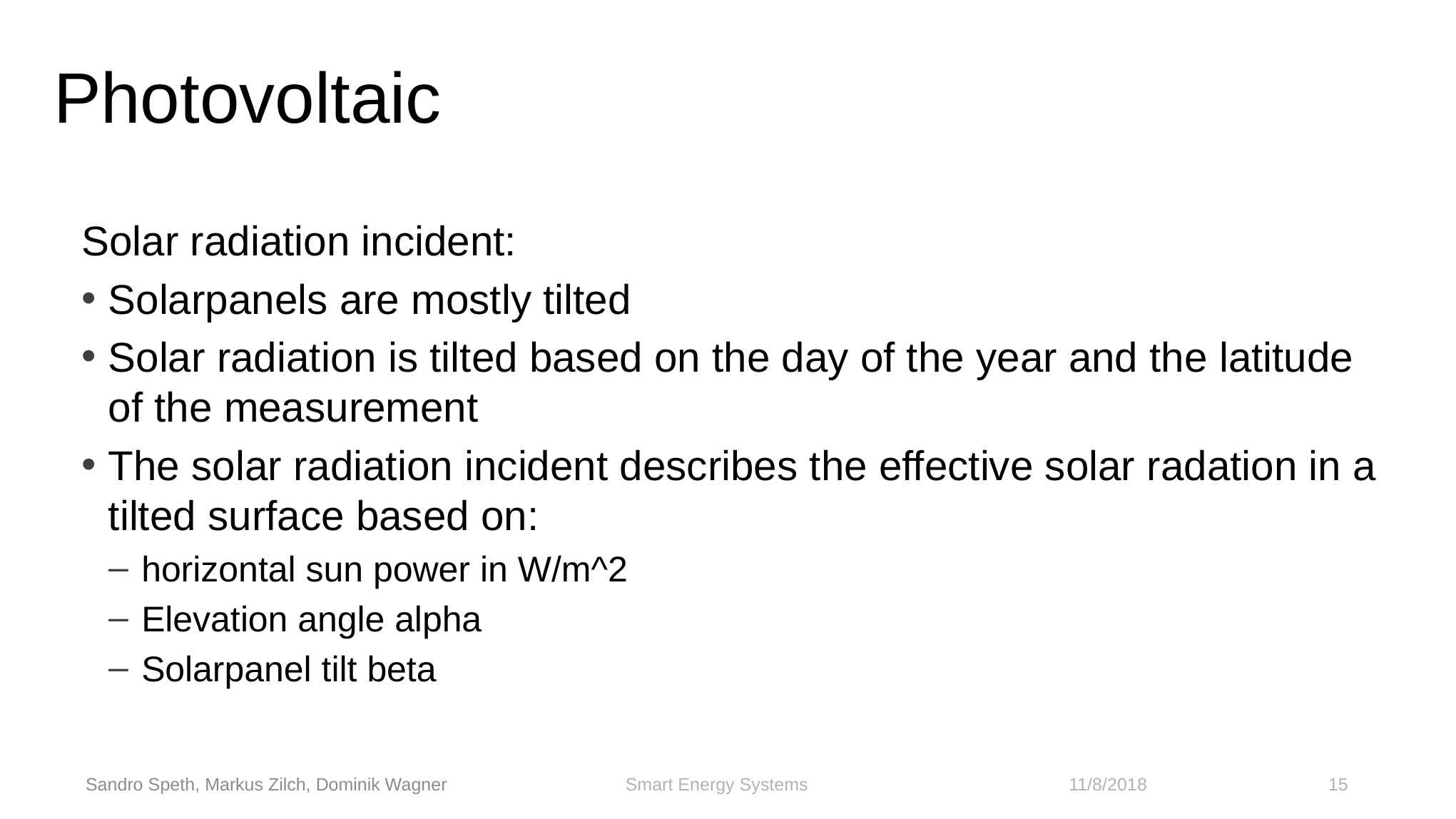

# Photovoltaic
Solar radiation incident:
Solarpanels are mostly tilted
Solar radiation is tilted based on the day of the year and the latitude of the measurement
The solar radiation incident describes the effective solar radation in a tilted surface based on:
horizontal sun power in W/m^2
Elevation angle alpha
Solarpanel tilt beta
11/8/2018
Smart Energy Systems
15